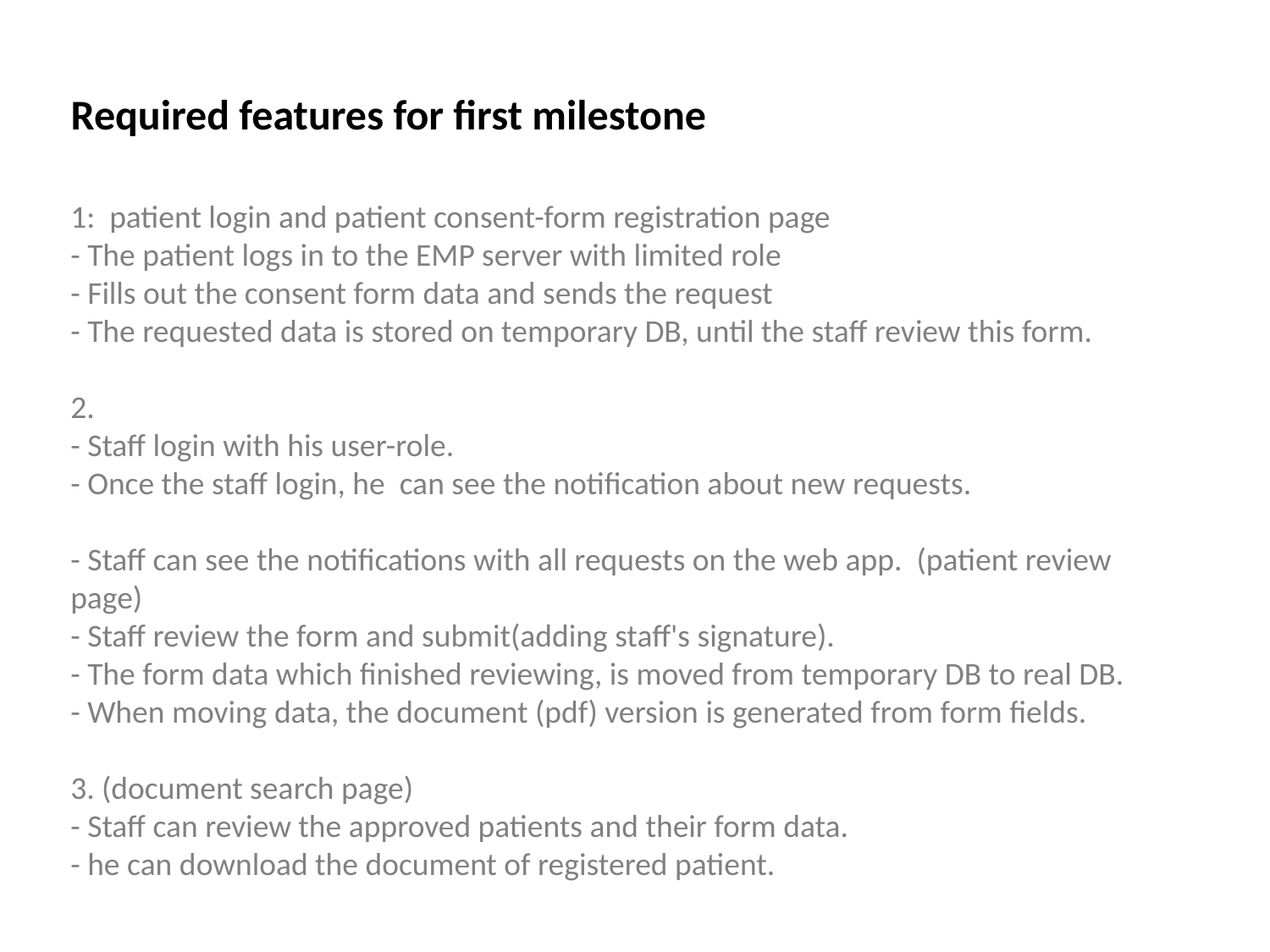

Required features for first milestone
1:  patient login and patient consent-form registration page
- The patient logs in to the EMP server with limited role
- Fills out the consent form data and sends the request
- The requested data is stored on temporary DB, until the staff review this form.

2.
- Staff login with his user-role.
- Once the staff login, he  can see the notification about new requests.

- Staff can see the notifications with all requests on the web app.  (patient review page)
- Staff review the form and submit(adding staff's signature).
- The form data which finished reviewing, is moved from temporary DB to real DB.
- When moving data, the document (pdf) version is generated from form fields.

3. (document search page)
- Staff can review the approved patients and their form data.
- he can download the document of registered patient.